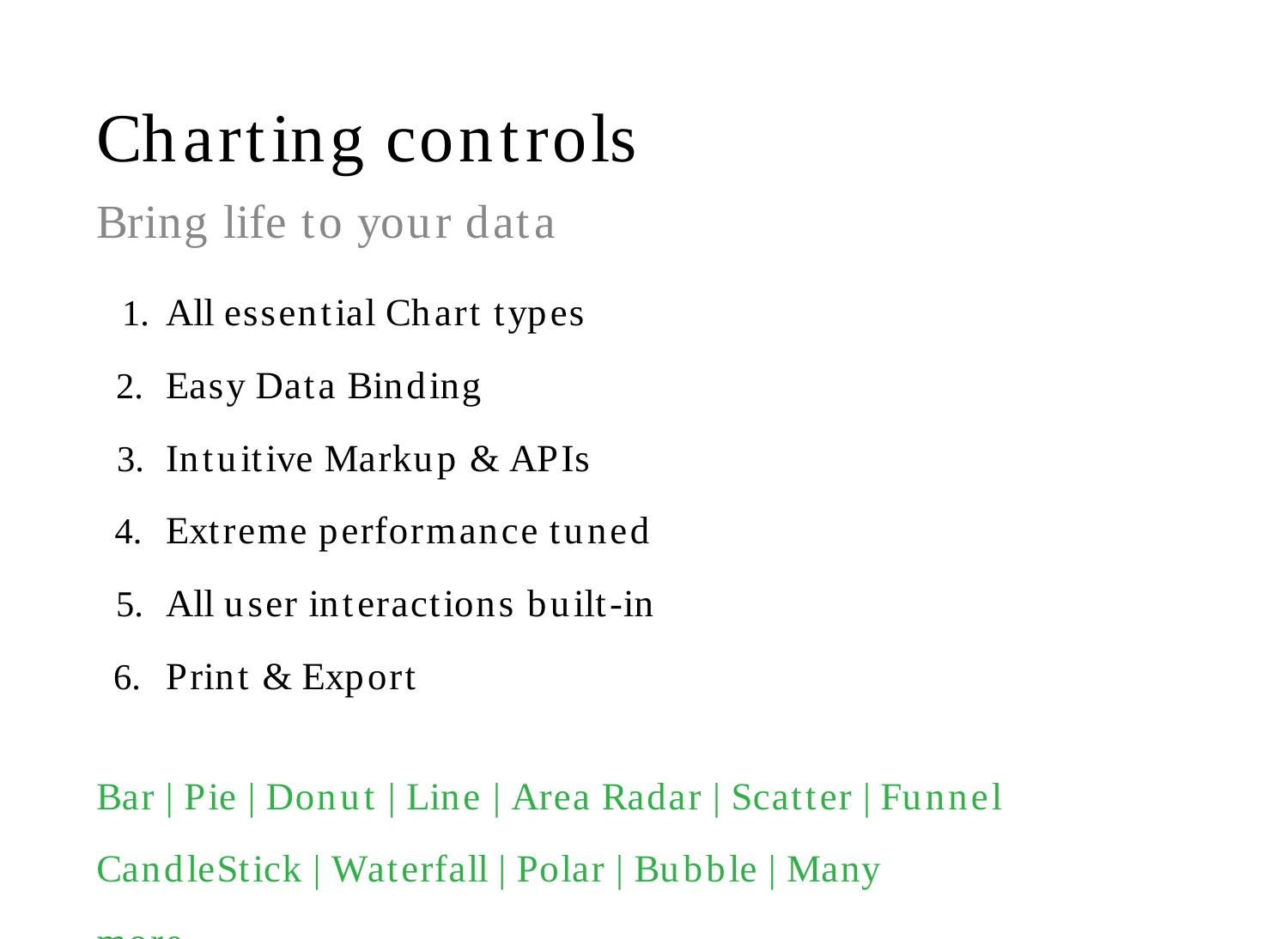

# Charting controls
Bring life to your data
All essential Chart types
Easy Data Binding
Intuitive Markup & APIs
Extreme performance tuned
All user interactions built-in
Print & Export

Bar | Pie | Donut | Line | Area Radar | Scatter | Funnel CandleStick | Waterfall | Polar | Bubble | Many more ..